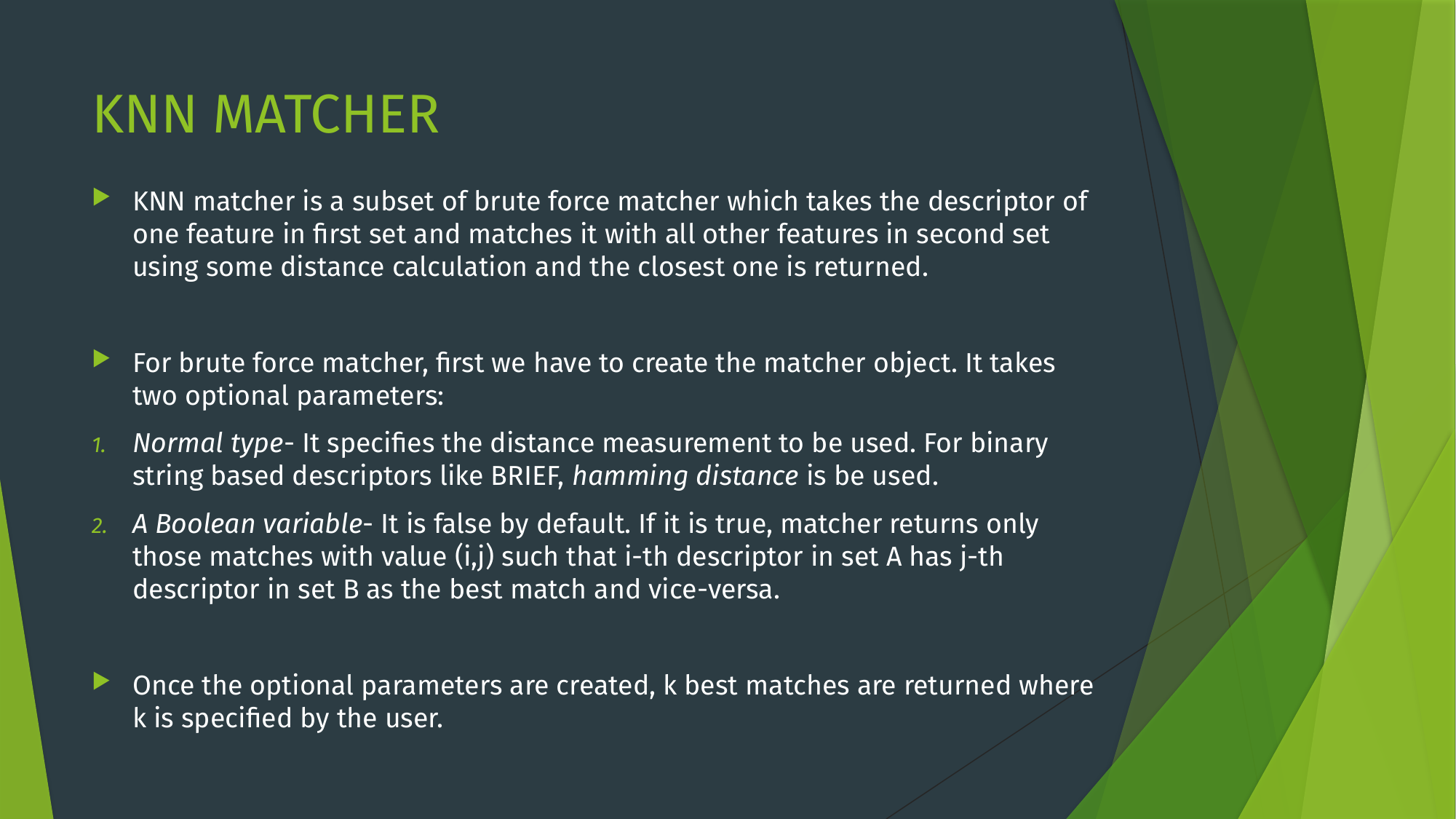

# KNN MATCHER
KNN matcher is a subset of brute force matcher which takes the descriptor of one feature in first set and matches it with all other features in second set using some distance calculation and the closest one is returned.

For brute force matcher, first we have to create the matcher object. It takes two optional parameters:
Normal type- It specifies the distance measurement to be used. For binary string based descriptors like BRIEF, hamming distance is be used.
A Boolean variable- It is false by default. If it is true, matcher returns only those matches with value (i,j) such that i-th descriptor in set A has j-th descriptor in set B as the best match and vice-versa.

Once the optional parameters are created, k best matches are returned where k is specified by the user.